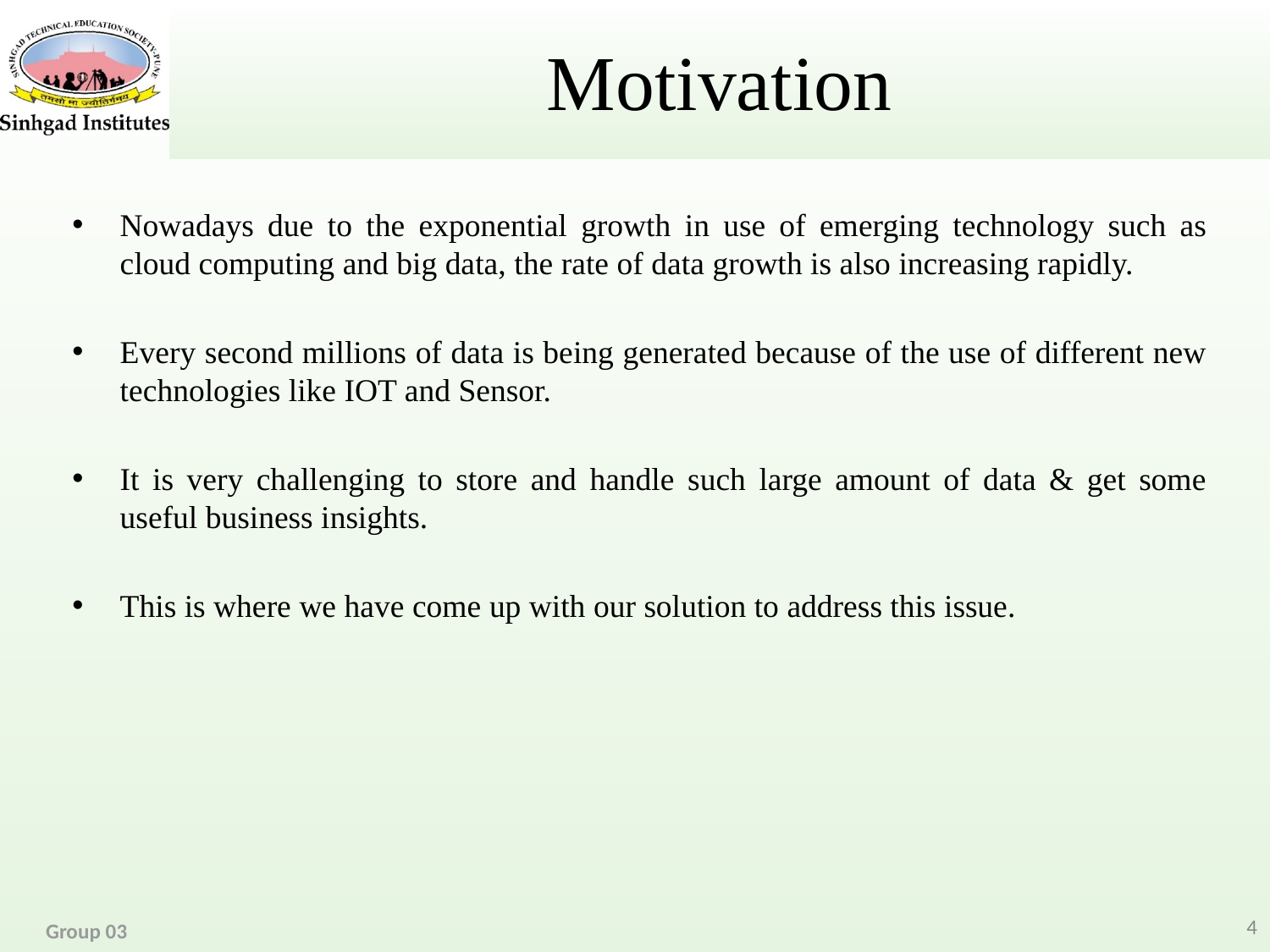

# Motivation
Nowadays due to the exponential growth in use of emerging technology such as cloud computing and big data, the rate of data growth is also increasing rapidly.

Every second millions of data is being generated because of the use of different new technologies like IOT and Sensor.

It is very challenging to store and handle such large amount of data & get some useful business insights.

This is where we have come up with our solution to address this issue.
4
Group 03